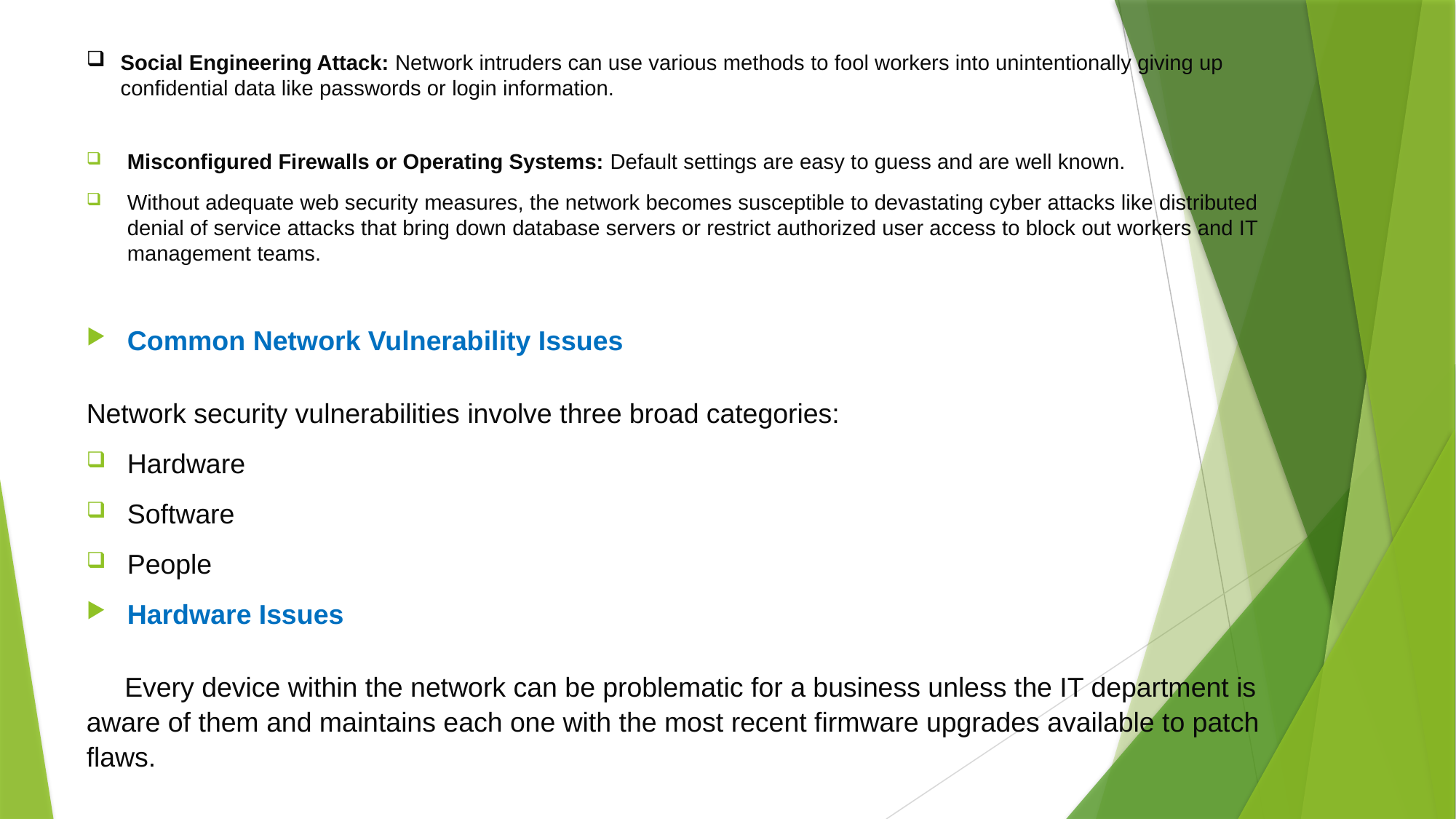

# Social Engineering Attack: Network intruders can use various methods to fool workers into unintentionally giving up confidential data like passwords or login information.
Misconfigured Firewalls or Operating Systems: Default settings are easy to guess and are well known.
Without adequate web security measures, the network becomes susceptible to devastating cyber attacks like distributed denial of service attacks that bring down database servers or restrict authorized user access to block out workers and IT management teams.

Common Network Vulnerability Issues
Network security vulnerabilities involve three broad categories:
Hardware
Software
People
Hardware Issues
     Every device within the network can be problematic for a business unless the IT department is aware of them and maintains each one with the most recent firmware upgrades available to patch flaws.